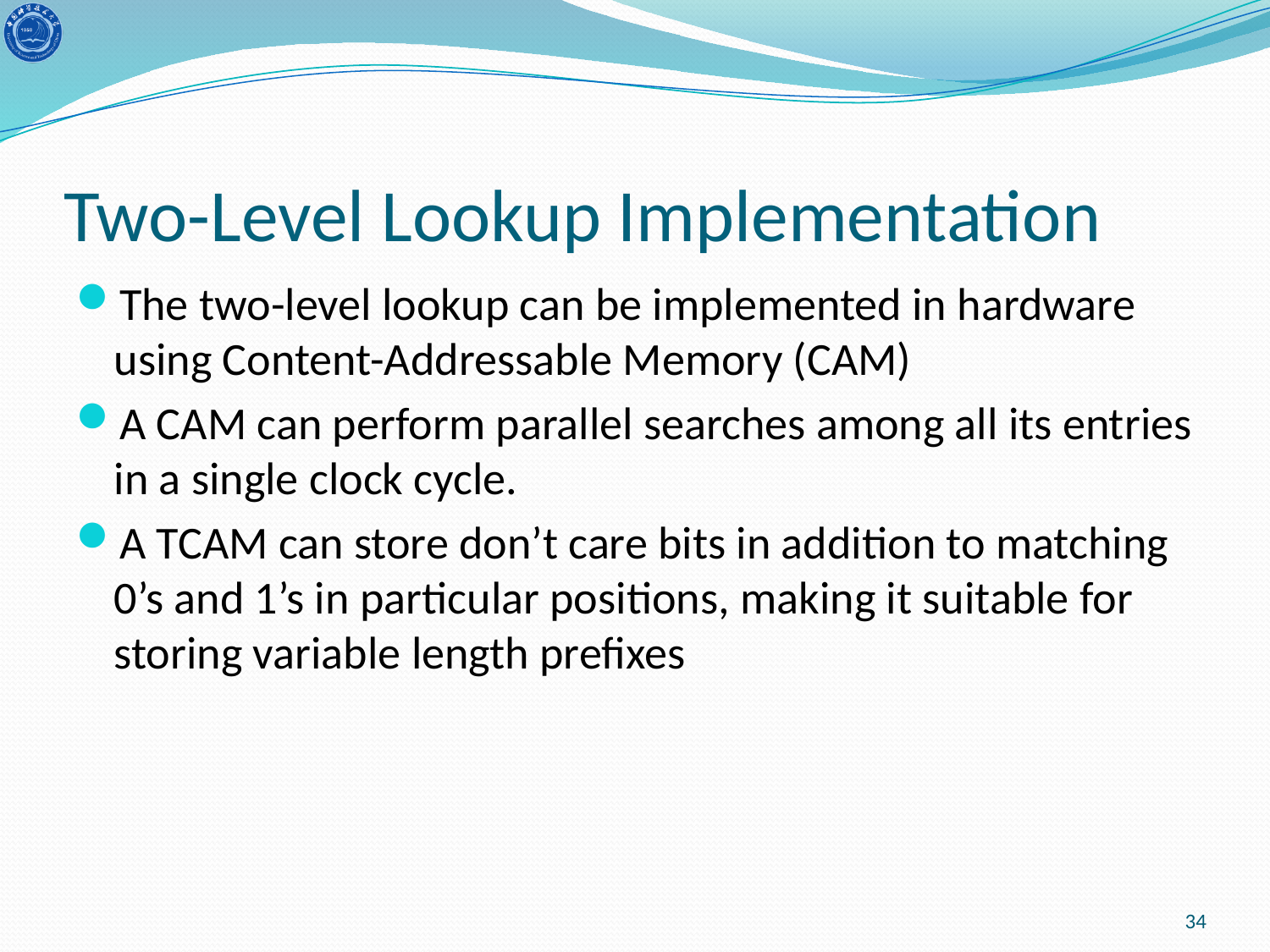

# Two-Level Lookup Implementation
The two-level lookup can be implemented in hardware using Content-Addressable Memory (CAM)
A CAM can perform parallel searches among all its entries in a single clock cycle.
A TCAM can store don’t care bits in addition to matching 0’s and 1’s in particular positions, making it suitable for storing variable length prefixes
34